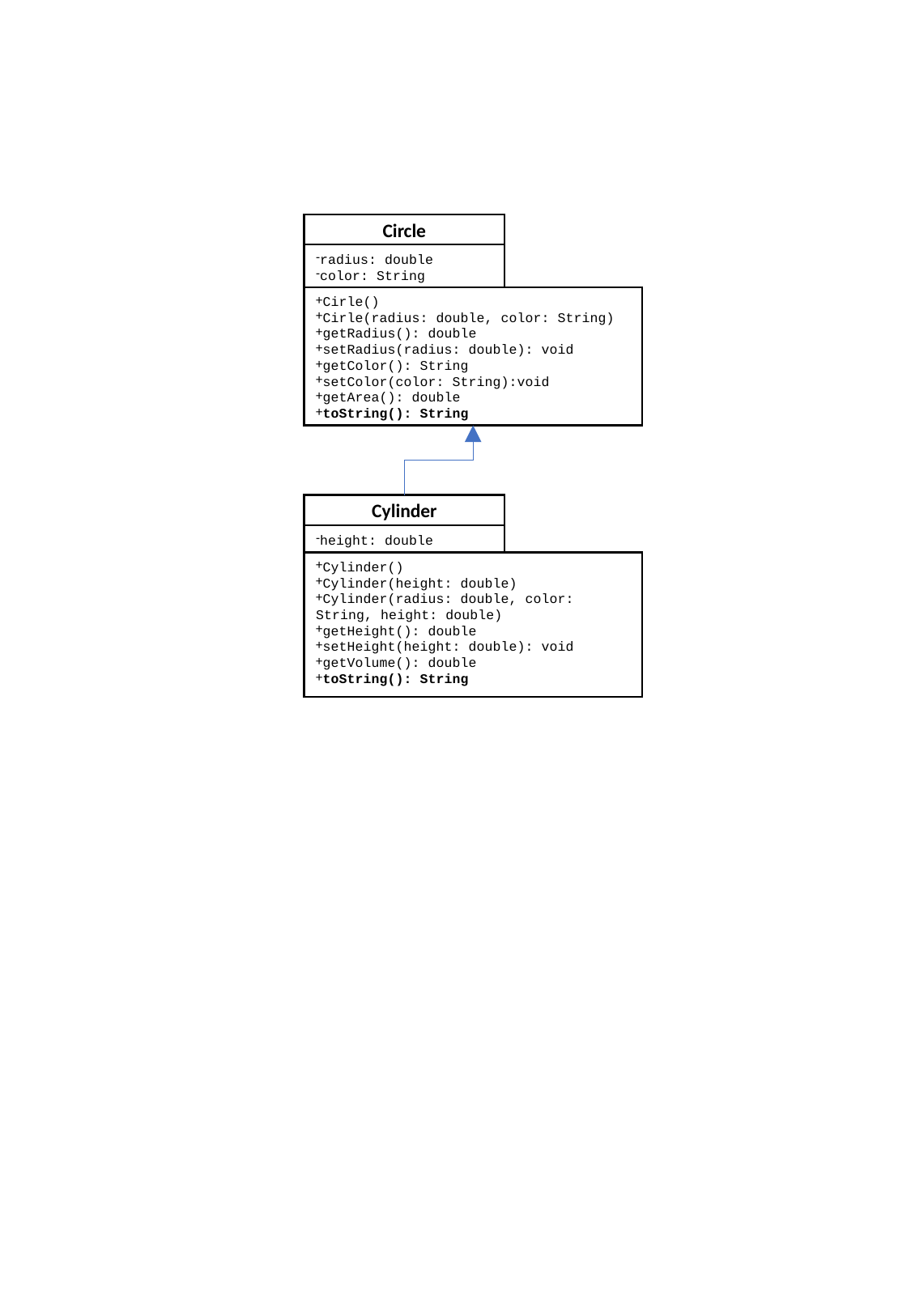

Circle
radius: double
color: String
Cirle()
Cirle(radius: double, color: String)
getRadius(): double
setRadius(radius: double): void
getColor(): String
setColor(color: String):void
getArea(): double
toString(): String
Cylinder
height: double
Cylinder()
Cylinder(height: double)
Cylinder(radius: double, color: String, height: double)
getHeight(): double
setHeight(height: double): void
getVolume(): double
toString(): String